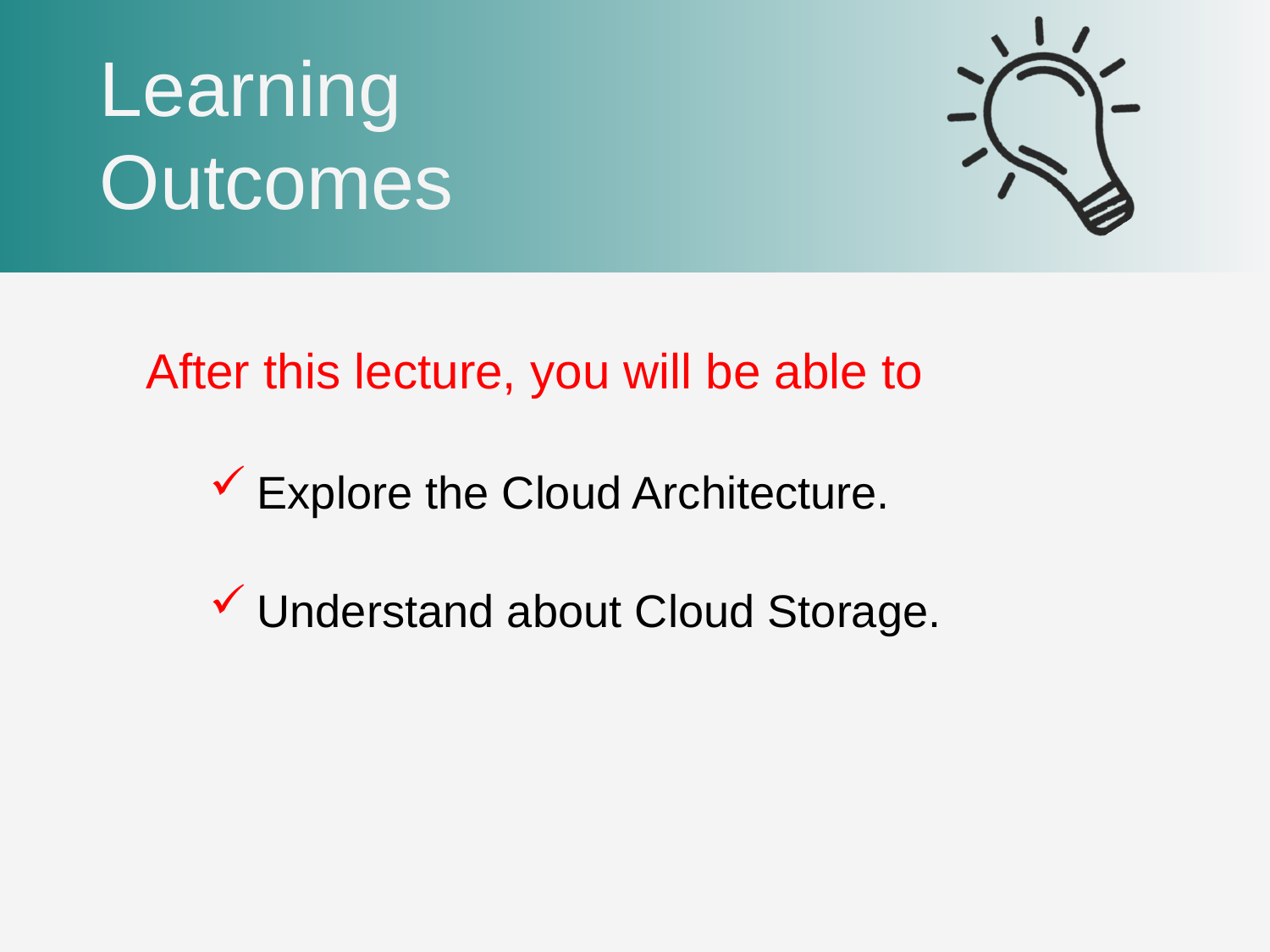

After this lecture, you will be able to
Explore the Cloud Architecture.
Understand about Cloud Storage.